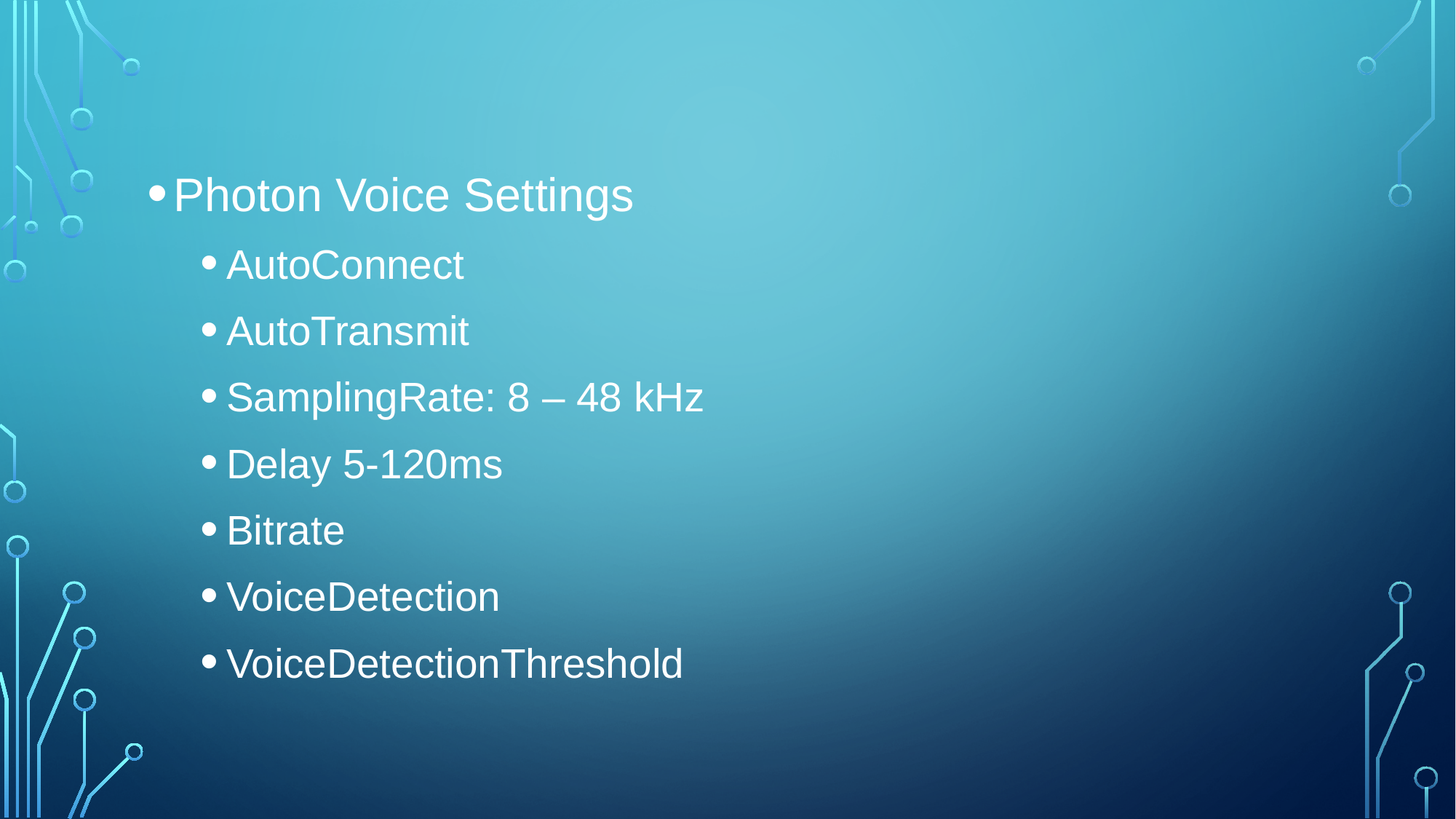

Photon Voice Settings
AutoConnect
AutoTransmit
SamplingRate: 8 – 48 kHz
Delay 5-120ms
Bitrate
VoiceDetection
VoiceDetectionThreshold